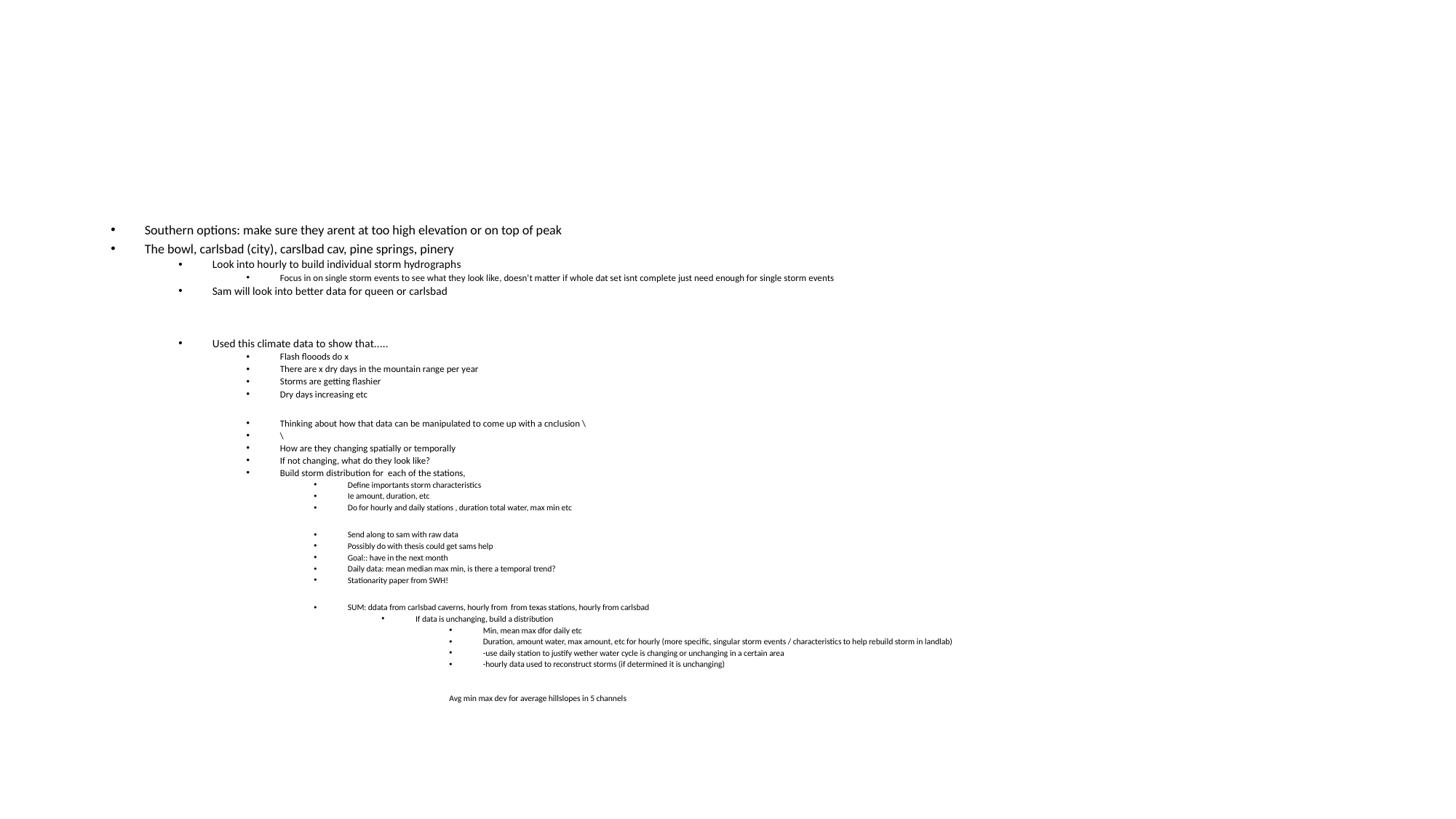

#
Southern options: make sure they arent at too high elevation or on top of peak
The bowl, carlsbad (city), carslbad cav, pine springs, pinery
Look into hourly to build individual storm hydrographs
Focus in on single storm events to see what they look like, doesn’t matter if whole dat set isnt complete just need enough for single storm events
Sam will look into better data for queen or carlsbad

Used this climate data to show that.....
Flash flooods do x
There are x dry days in the mountain range per year
Storms are getting flashier
Dry days increasing etc

Thinking about how that data can be manipulated to come up with a cnclusion \
\
How are they changing spatially or temporally
If not changing, what do they look like?
Build storm distribution for  each of the stations,
Define importants storm characteristics
Ie amount, duration, etc
Do for hourly and daily stations , duration total water, max min etc

Send along to sam with raw data
Possibly do with thesis could get sams help
Goal:: have in the next month
Daily data: mean median max min, is there a temporal trend?
Stationarity paper from SWH!

SUM: ddata from carlsbad caverns, hourly from  from texas stations, hourly from carlsbad
If data is unchanging, build a distribution
Min, mean max dfor daily etc
Duration, amount water, max amount, etc for hourly (more specific, singular storm events / characteristics to help rebuild storm in landlab)
-use daily station to justify wether water cycle is changing or unchanging in a certain area
-hourly data used to reconstruct storms (if determined it is unchanging)

Avg min max dev for average hillslopes in 5 channels